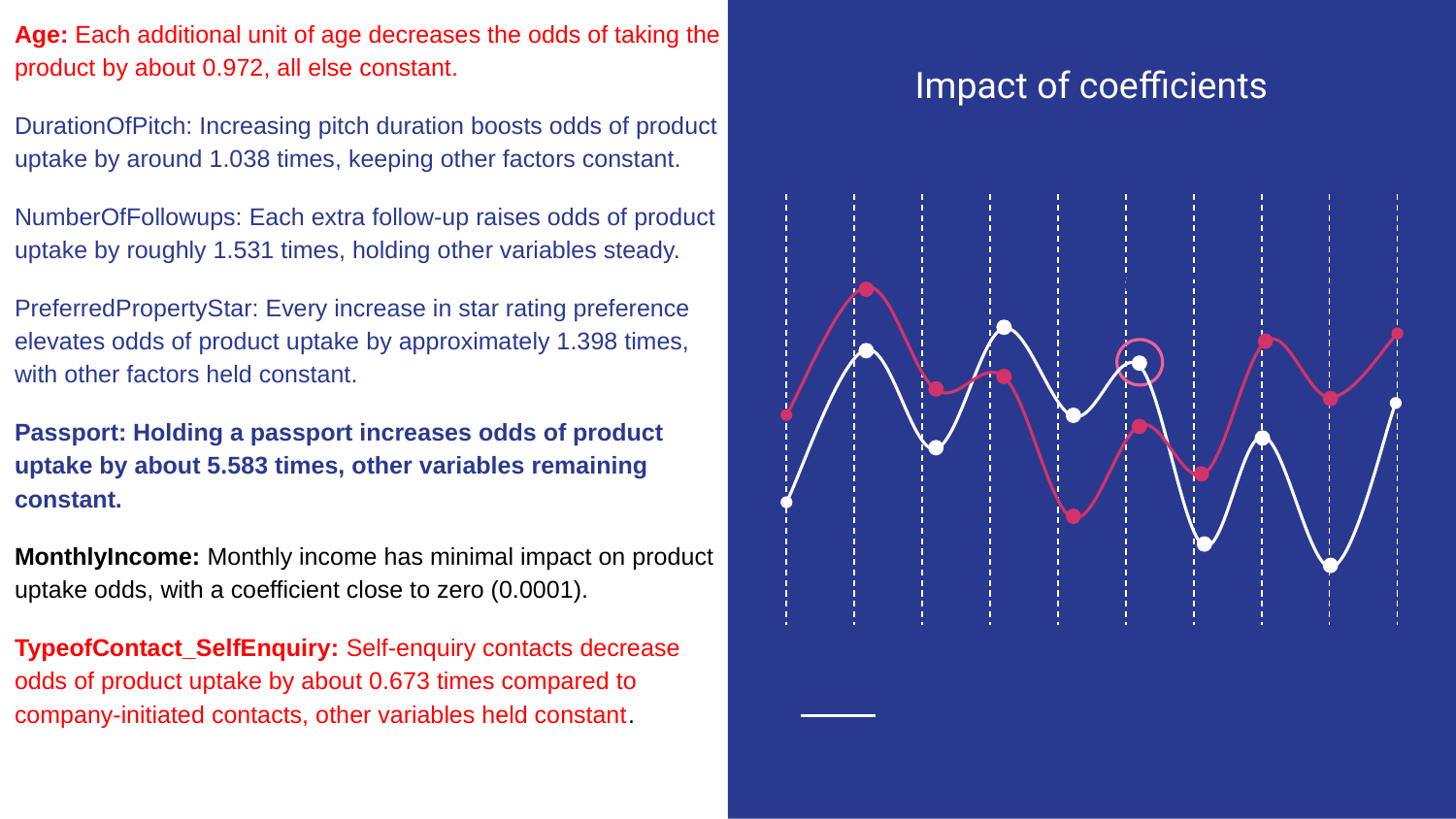

Age: Each additional unit of age decreases the odds of taking the product by about 0.972, all else constant.
DurationOfPitch: Increasing pitch duration boosts odds of product uptake by around 1.038 times, keeping other factors constant.
NumberOfFollowups: Each extra follow-up raises odds of product uptake by roughly 1.531 times, holding other variables steady.
PreferredPropertyStar: Every increase in star rating preference elevates odds of product uptake by approximately 1.398 times, with other factors held constant.
Passport: Holding a passport increases odds of product uptake by about 5.583 times, other variables remaining constant.
MonthlyIncome: Monthly income has minimal impact on product uptake odds, with a coefficient close to zero (0.0001).
TypeofContact_SelfEnquiry: Self-enquiry contacts decrease odds of product uptake by about 0.673 times compared to company-initiated contacts, other variables held constant.
# Impact
Impact of coefficients
max growth